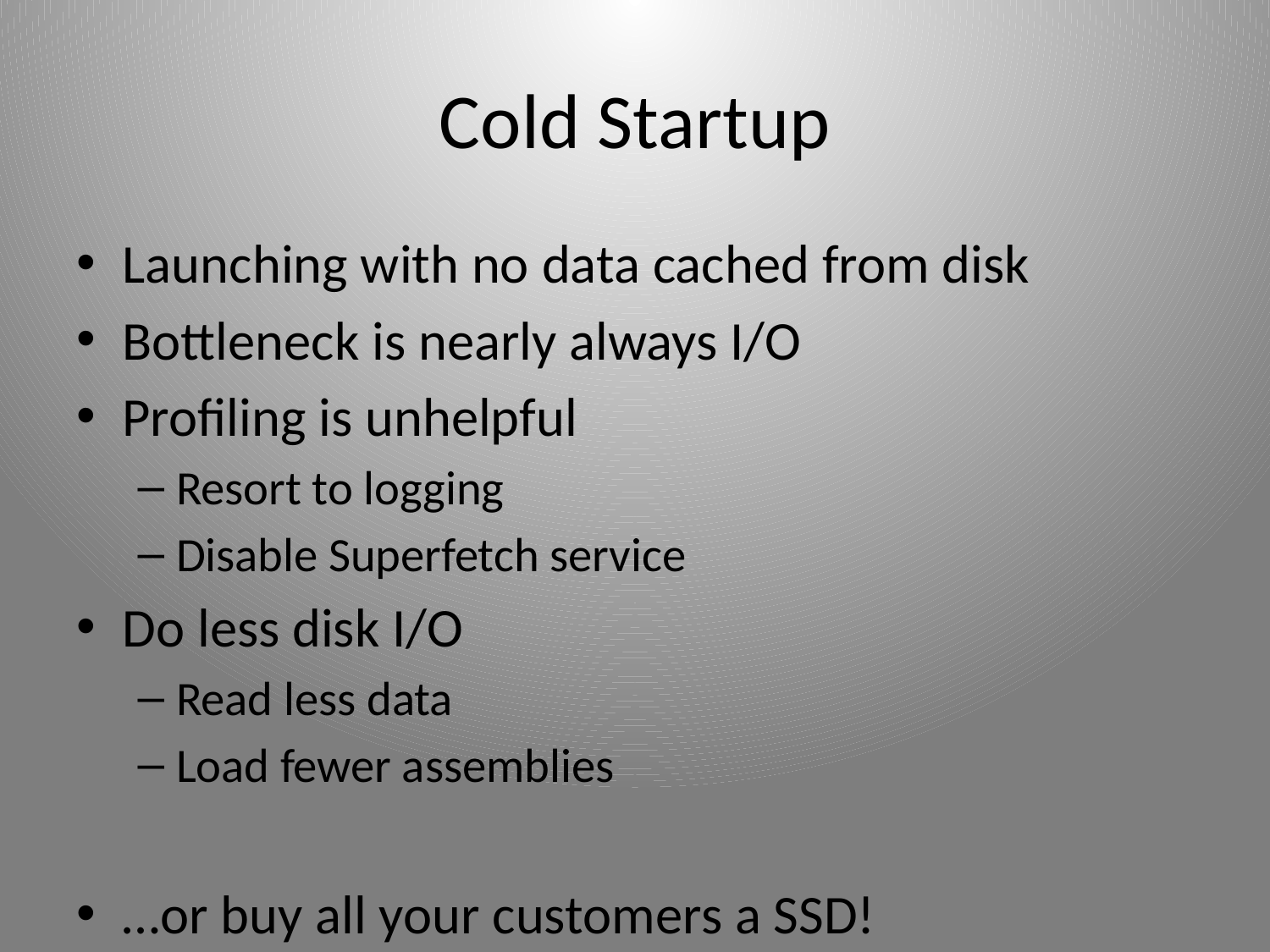

# Cold Startup
Launching with no data cached from disk
Bottleneck is nearly always I/O
Profiling is unhelpful
Resort to logging
Disable Superfetch service
Do less disk I/O
Read less data
Load fewer assemblies

…or buy all your customers a SSD!